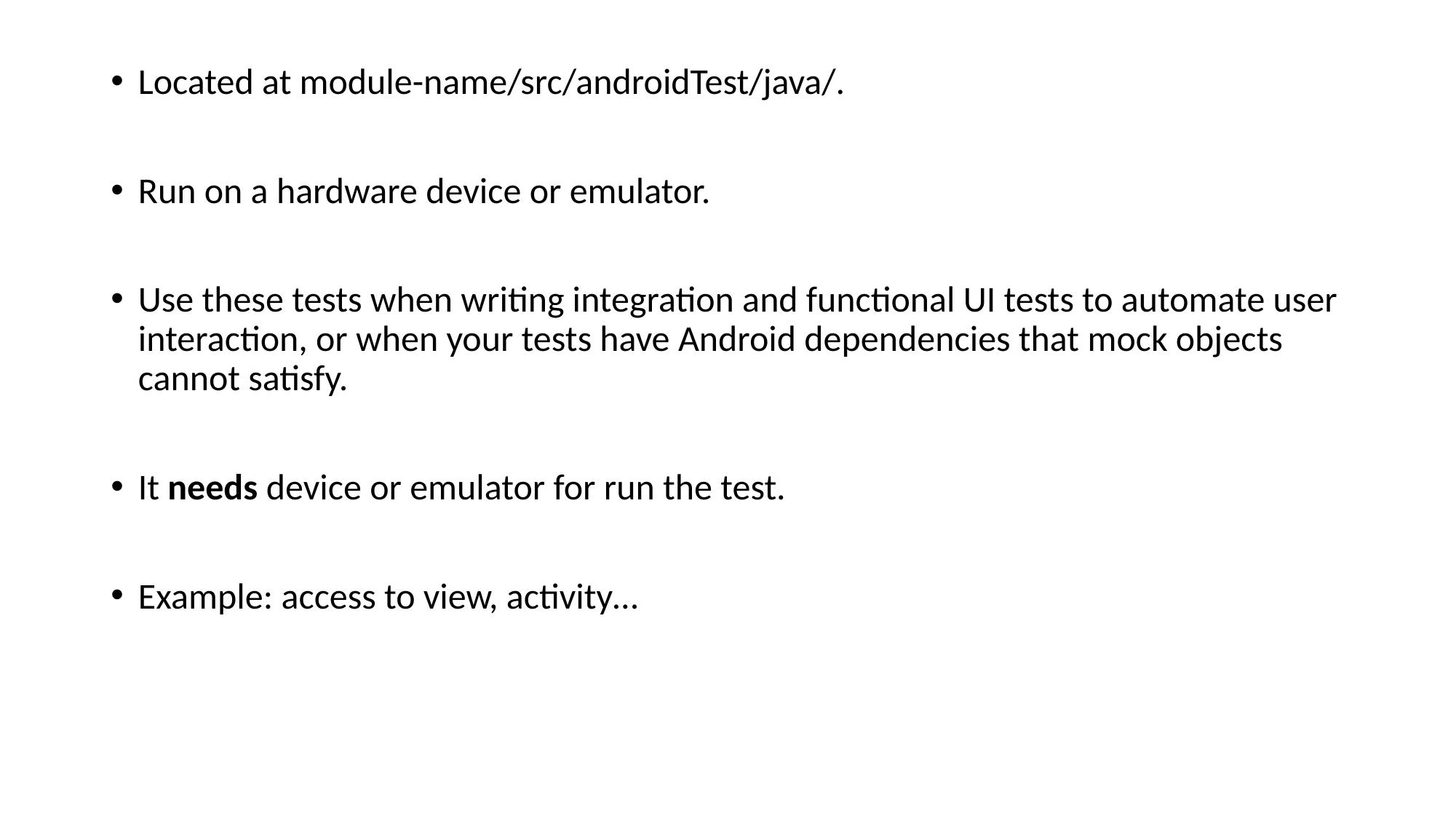

Located at module-name/src/androidTest/java/.

Run on a hardware device or emulator.

Use these tests when writing integration and functional UI tests to automate user interaction, or when your tests have Android dependencies that mock objects cannot satisfy.

It needs device or emulator for run the test.

Example: access to view, activity…